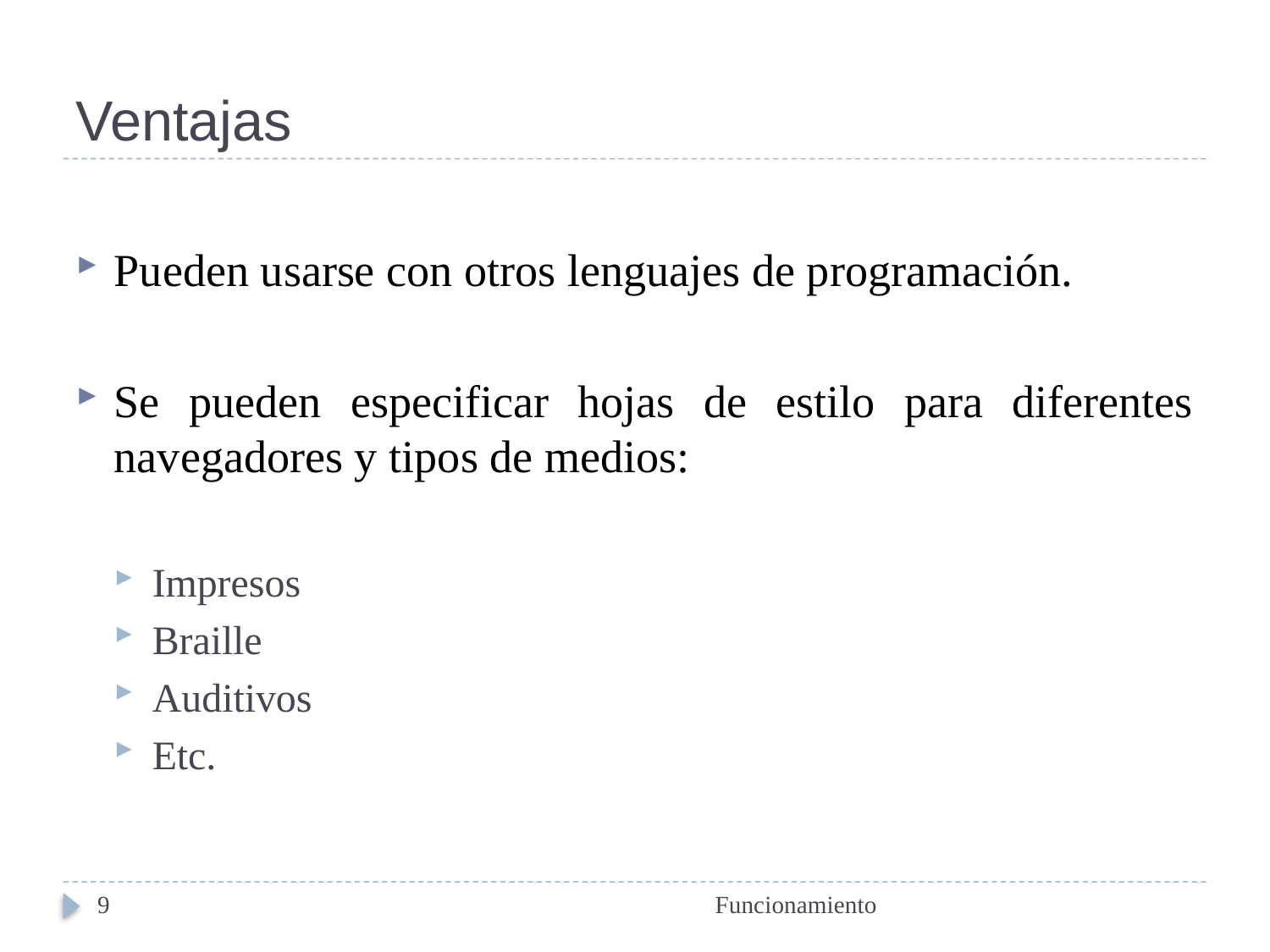

# Ventajas

Pueden usarse con otros lenguajes de programación.

Se pueden especificar hojas de estilo para diferentes navegadores y tipos de medios:

Impresos
Braille
Auditivos
Etc.

9
Funcionamiento